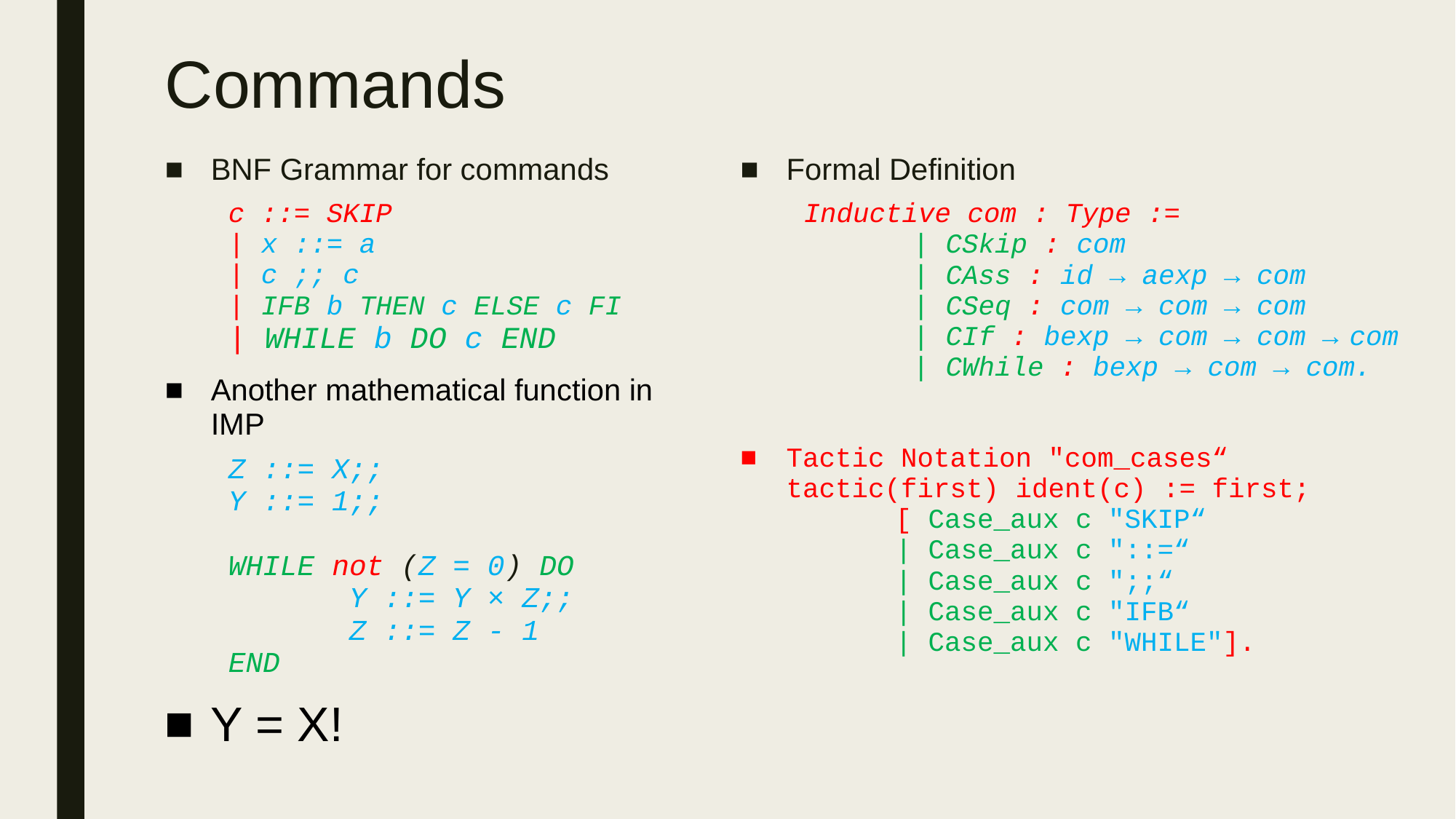

# Commands
Formal Definition
Inductive com : Type :=
	| CSkip : com
	| CAss : id → aexp → com
	| CSeq : com → com → com
	| CIf : bexp → com → com →	com
	| CWhile : bexp → com → com.

Tactic Notation "com_cases“ tactic(first) ident(c) := first;
	[ Case_aux c "SKIP“
	| Case_aux c "::=“
	| Case_aux c ";;“
	| Case_aux c "IFB“
	| Case_aux c "WHILE"].
BNF Grammar for commands
c ::= SKIP
| x ::= a
| c ;; c
| IFB b THEN c ELSE c FI
| WHILE b DO c END
Another mathematical function in IMP
Z ::= X;;
Y ::= 1;;
WHILE not (Z = 0) DO
       Y ::= Y × Z;;
       Z ::= Z - 1
END
Y = X!